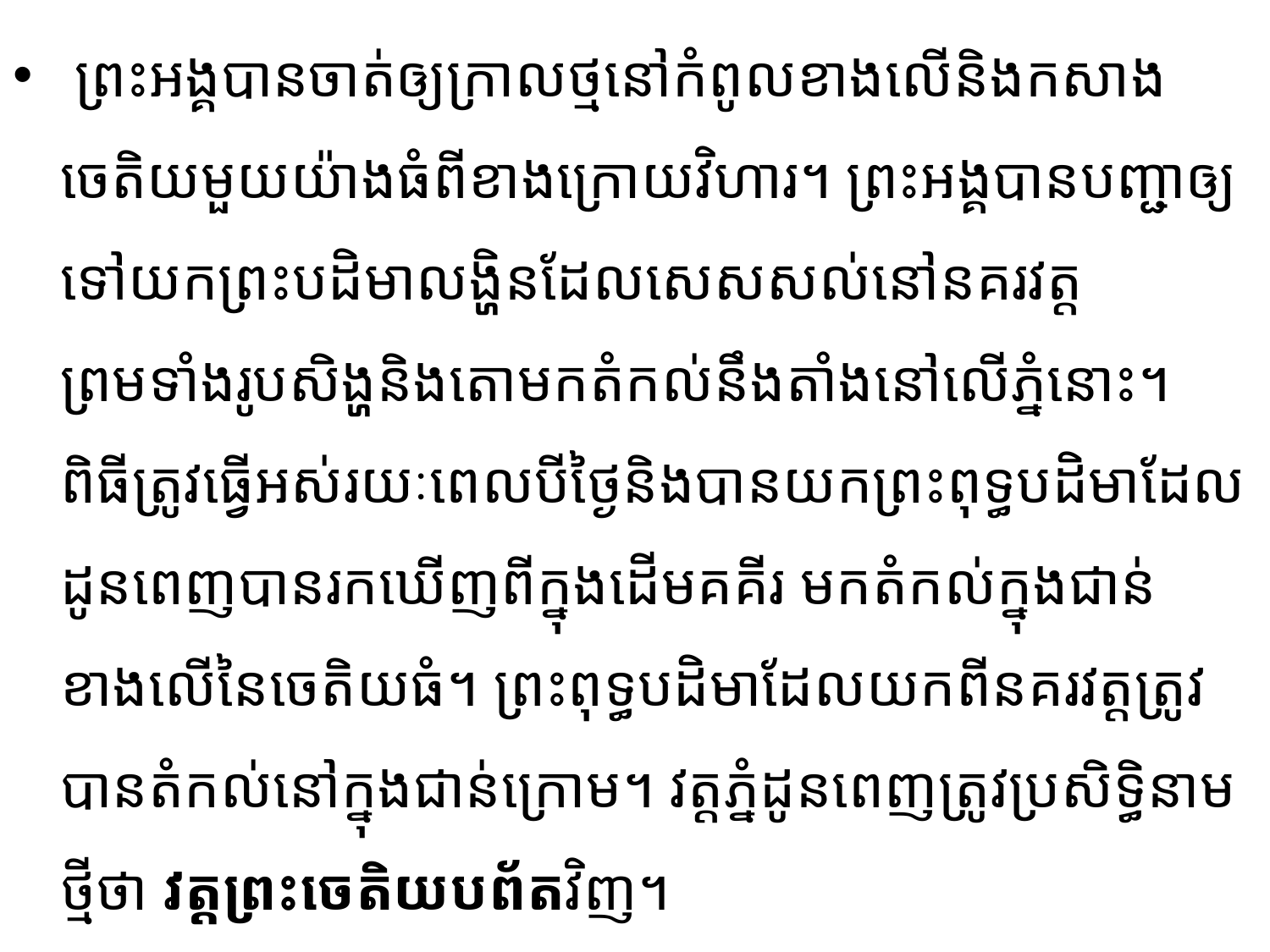

ព្រះអង្គបានចាត់ឲ្យ​ក្រាល​ថ្ម​នៅ​កំពូល​ខាង​លើនិងកសាងចេតិយមួយយ៉ាងធំពីខាងក្រោយវិហារ។ ព្រះអង្គបានបញ្ជាឲ្យទៅយកព្រះបដិមាលង្ហិន​ដែល​សេស​សល់នៅនគរវត្ត ព្រមទាំងរូបសិង្ហនិងតោមកតំកល់នឹងតាំងនៅលើភ្នំនោះ។ ពិធីត្រូវធ្វើអស់រយៈពេលបីថ្ងៃនិង​បាន​យកព្រះពុទ្ធបដិមាដែលដូនពេញបានរកឃើញ​ពីក្នុងដើមគគីរ​ មកតំកល់ក្នុងជាន់ខាងលើនៃចេតិយធំ។ ព្រះ​ពុទ្ធបដិមាដែលយកពីនគរវត្តត្រូវបានតំកល់នៅក្នុងជាន់ក្រោម។ វត្តភ្នំដូនពេញត្រូវប្រសិទ្ធិនាមថ្មីថា វត្តព្រះ​ចេតិយ​បព័តវិញ។